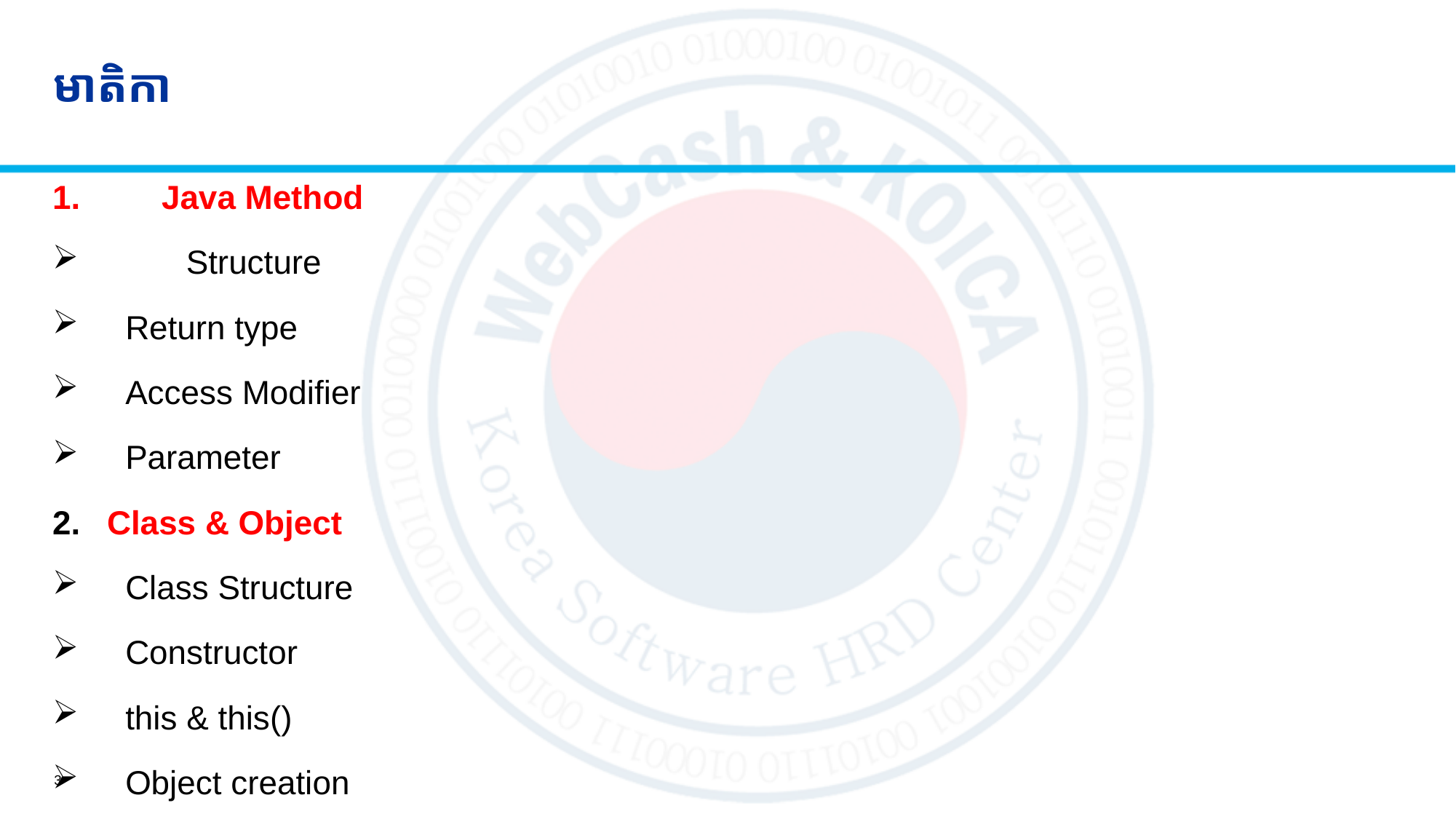

# មាតិកា
1.	Java Method
	Structure
     Return type
     Access Modifier
     Parameter
Class & Object
     Class Structure
     Constructor
     this & this()
     Object creation
3